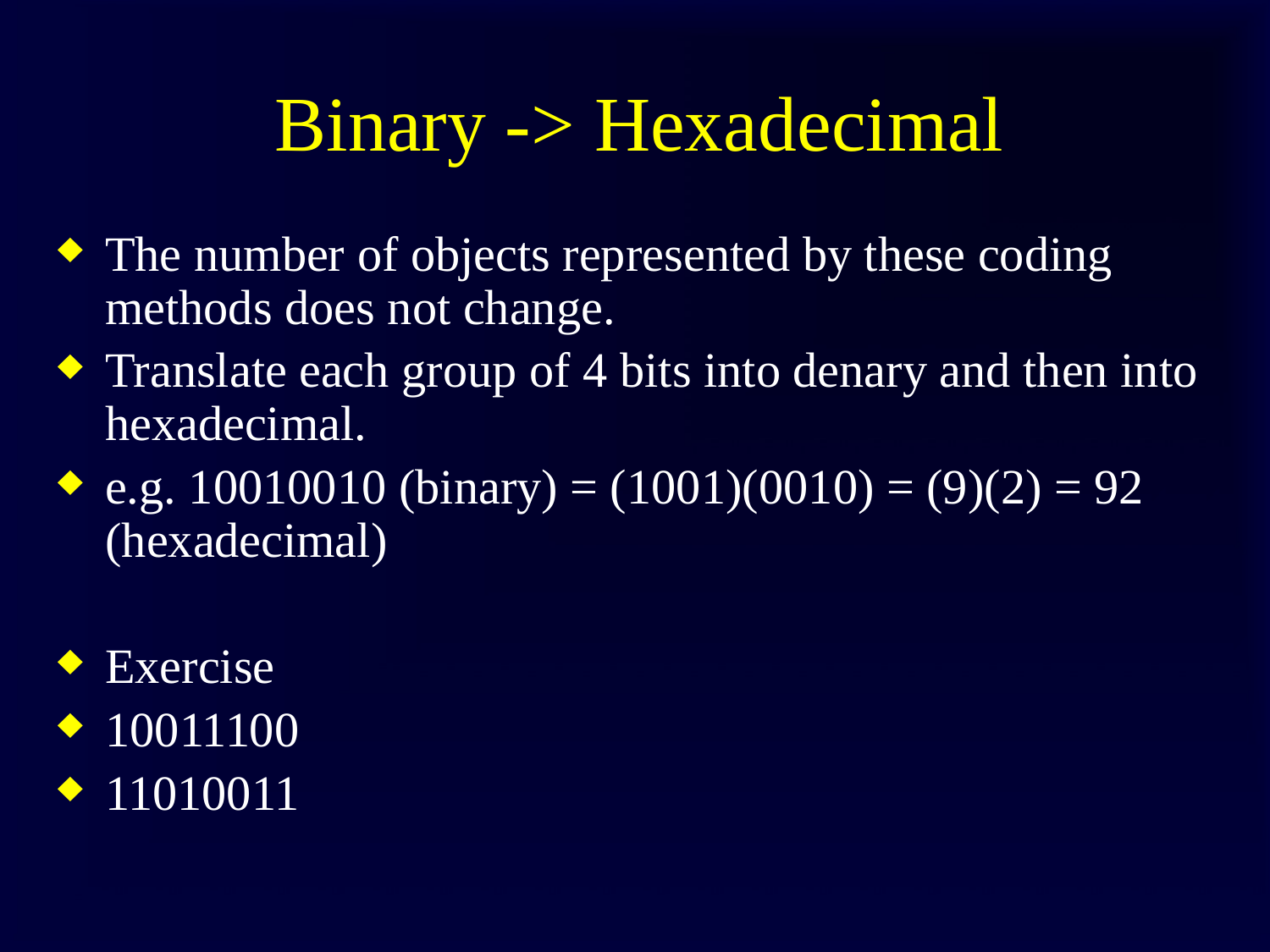

# Binary -> Hexadecimal
The number of objects represented by these coding methods does not change.
Translate each group of 4 bits into denary and then into hexadecimal.
e.g. 10010010 (binary) = (1001)(0010) = (9)(2) = 92 (hexadecimal)

Exercise
10011100
11010011